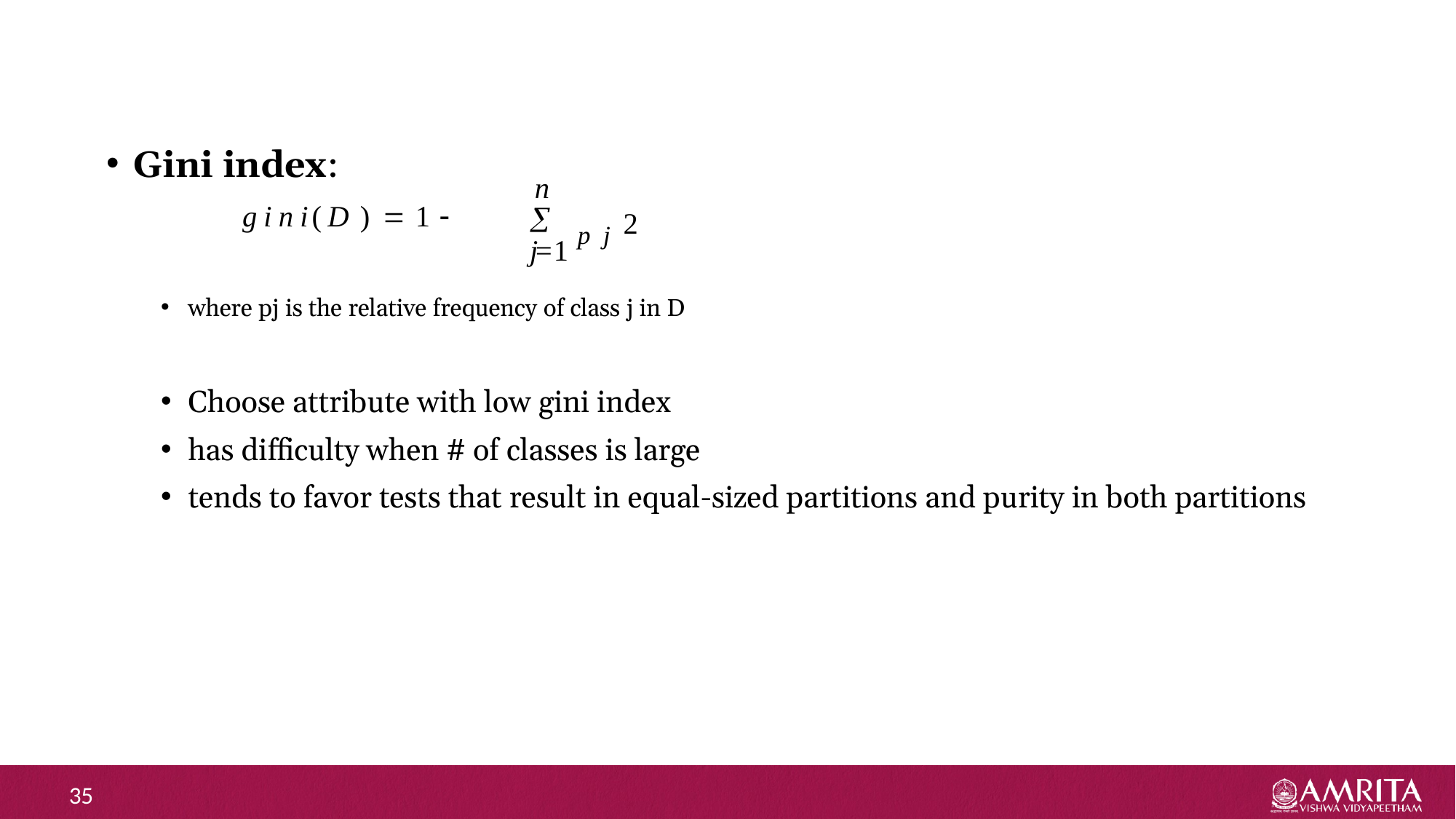

Gini index:
gini(D) =1−
n
∑
j=1
pj2
where pj is the relative frequency of class j in D

Choose attribute with low gini index
has difficulty when # of classes is large
tends to favor tests that result in equal-sized partitions and purity in both partitions
35